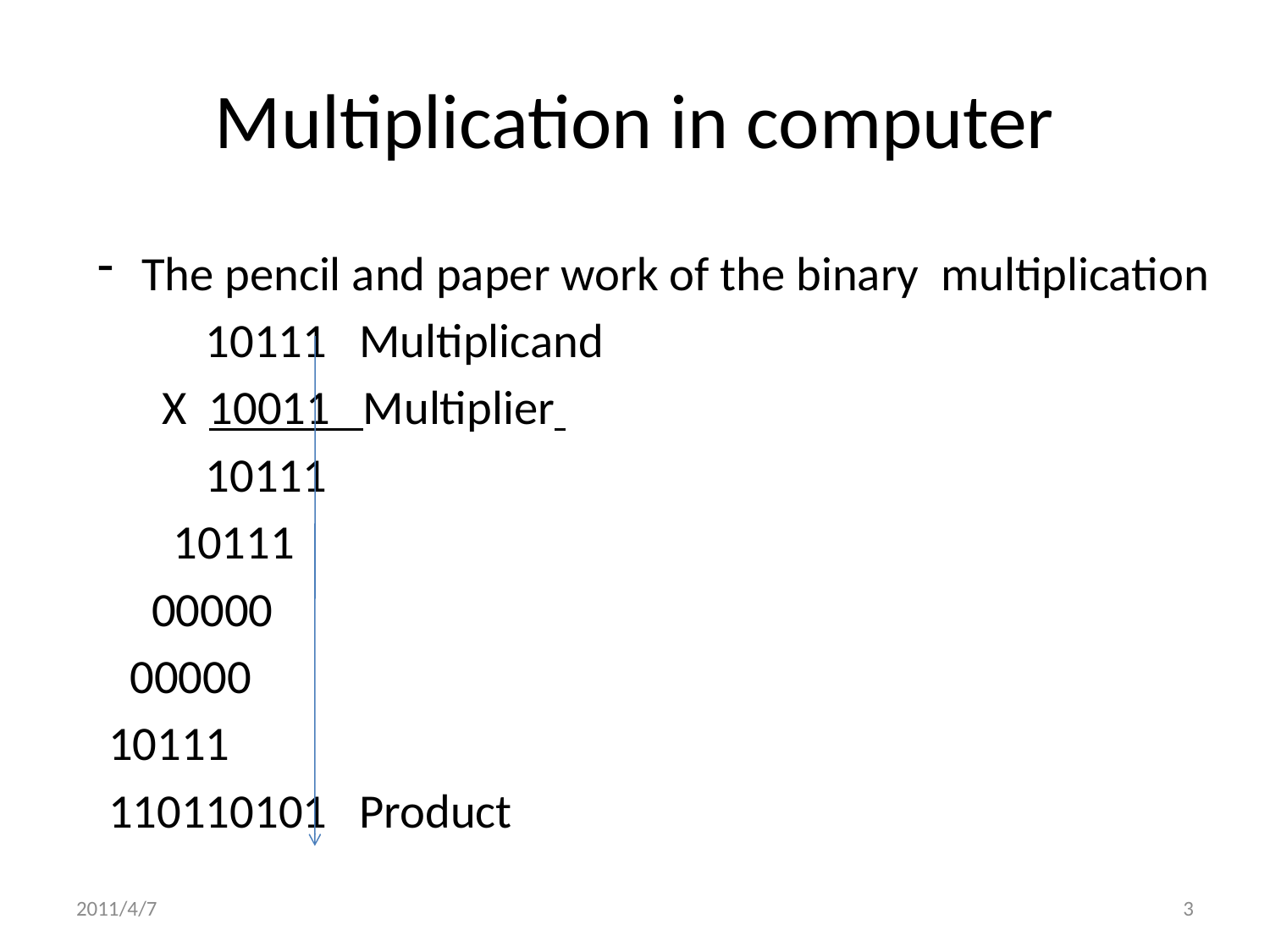

# Multiplication in computer
The pencil and paper work of the binary  multiplication
          10111   Multiplicand
      X  10011   Multiplier
          10111
       10111
     00000
   00000
 10111
 110110101   Product

2011/4/7
3